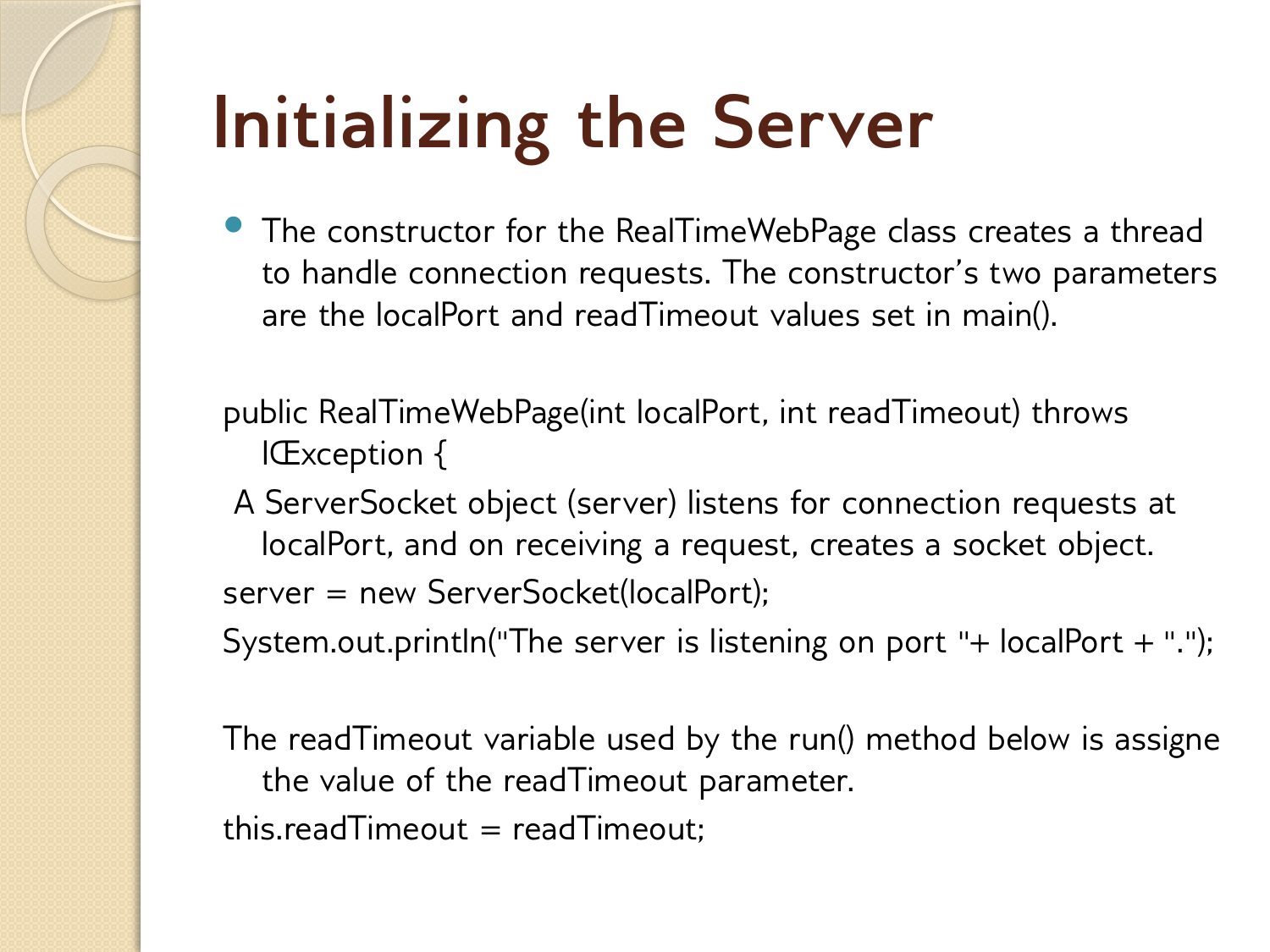

# Initializing the Server
The constructor for the RealTimeWebPage class creates a thread to handle connection requests. The constructor’s two parameters are the localPort and readTimeout values set in main().

public RealTimeWebPage(int localPort, int readTimeout) throws IOException {
 A ServerSocket object (server) listens for connection requests at localPort, and on receiving a request, creates a socket object.
server = new ServerSocket(localPort);
System.out.println("The server is listening on port "+ localPort + ".");

The readTimeout variable used by the run() method below is assigne the value of the readTimeout parameter.
this.readTimeout = readTimeout;